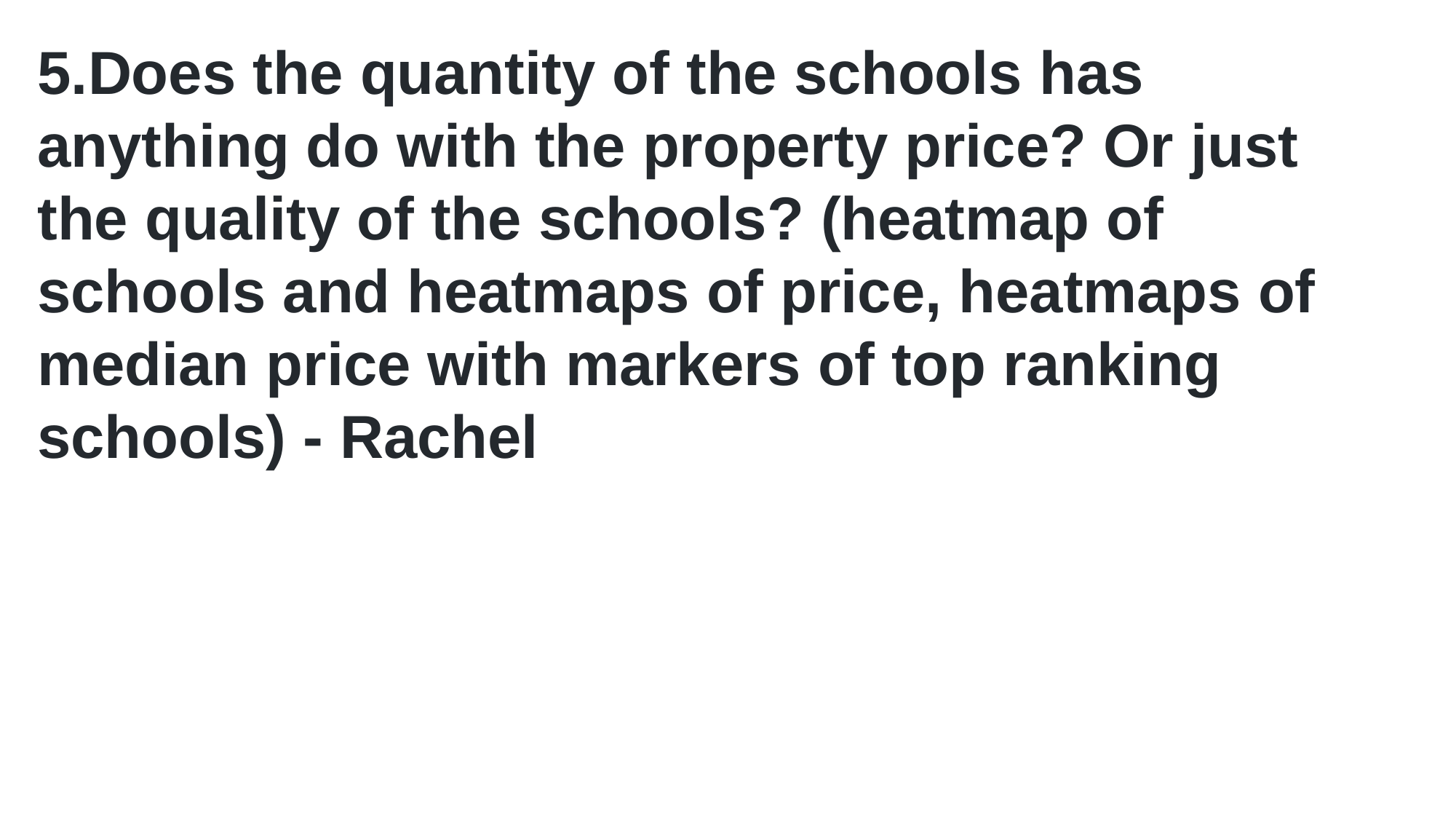

5.Does the quantity of the schools has anything do with the property price? Or just the quality of the schools? (heatmap of schools and heatmaps of price, heatmaps of median price with markers of top ranking schools) - Rachel